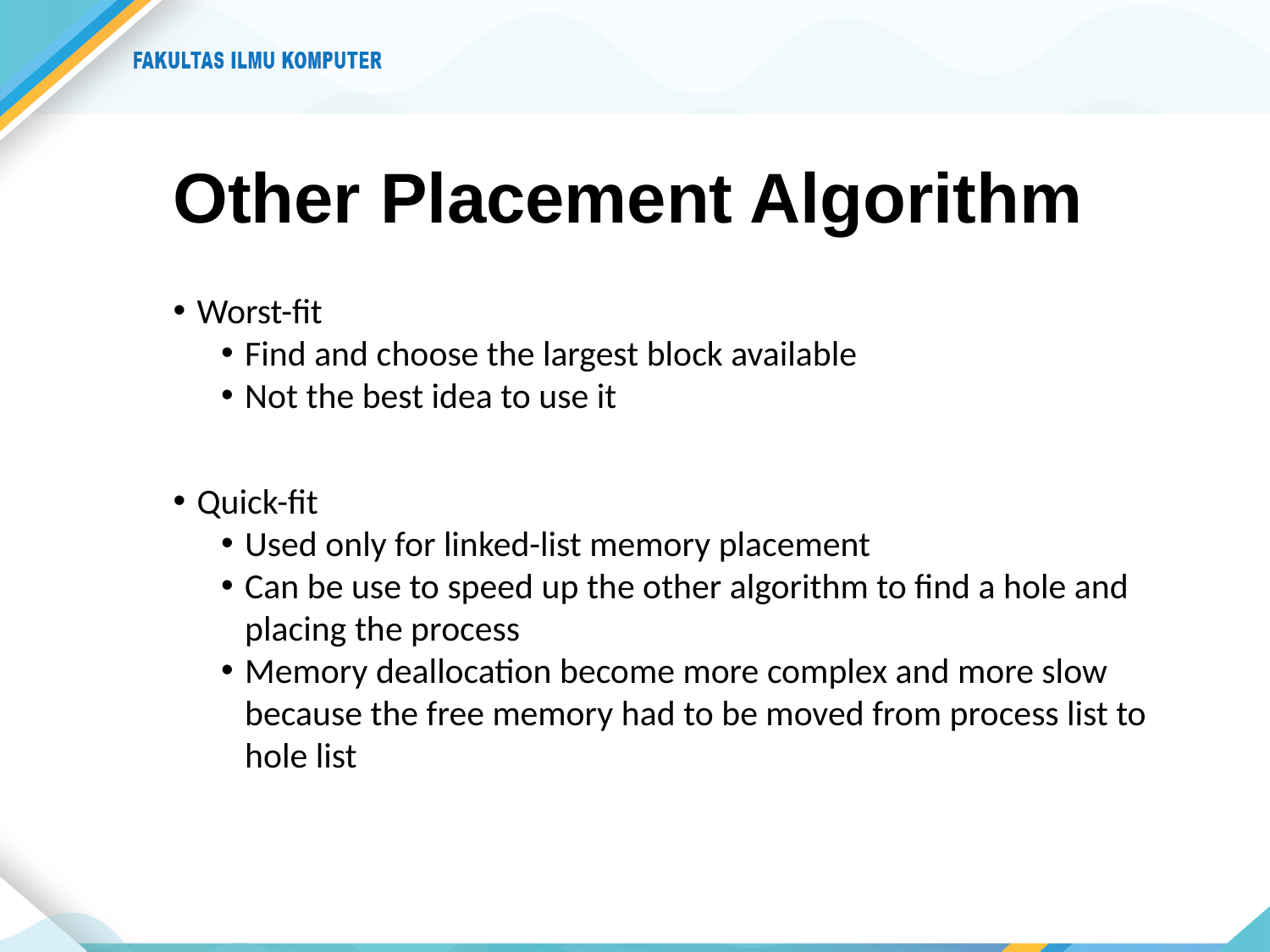

# Other Placement Algorithm
Worst-fit
Find and choose the largest block available
Not the best idea to use it

Quick-fit
Used only for linked-list memory placement
Can be use to speed up the other algorithm to find a hole and placing the process
Memory deallocation become more complex and more slow because the free memory had to be moved from process list to hole list